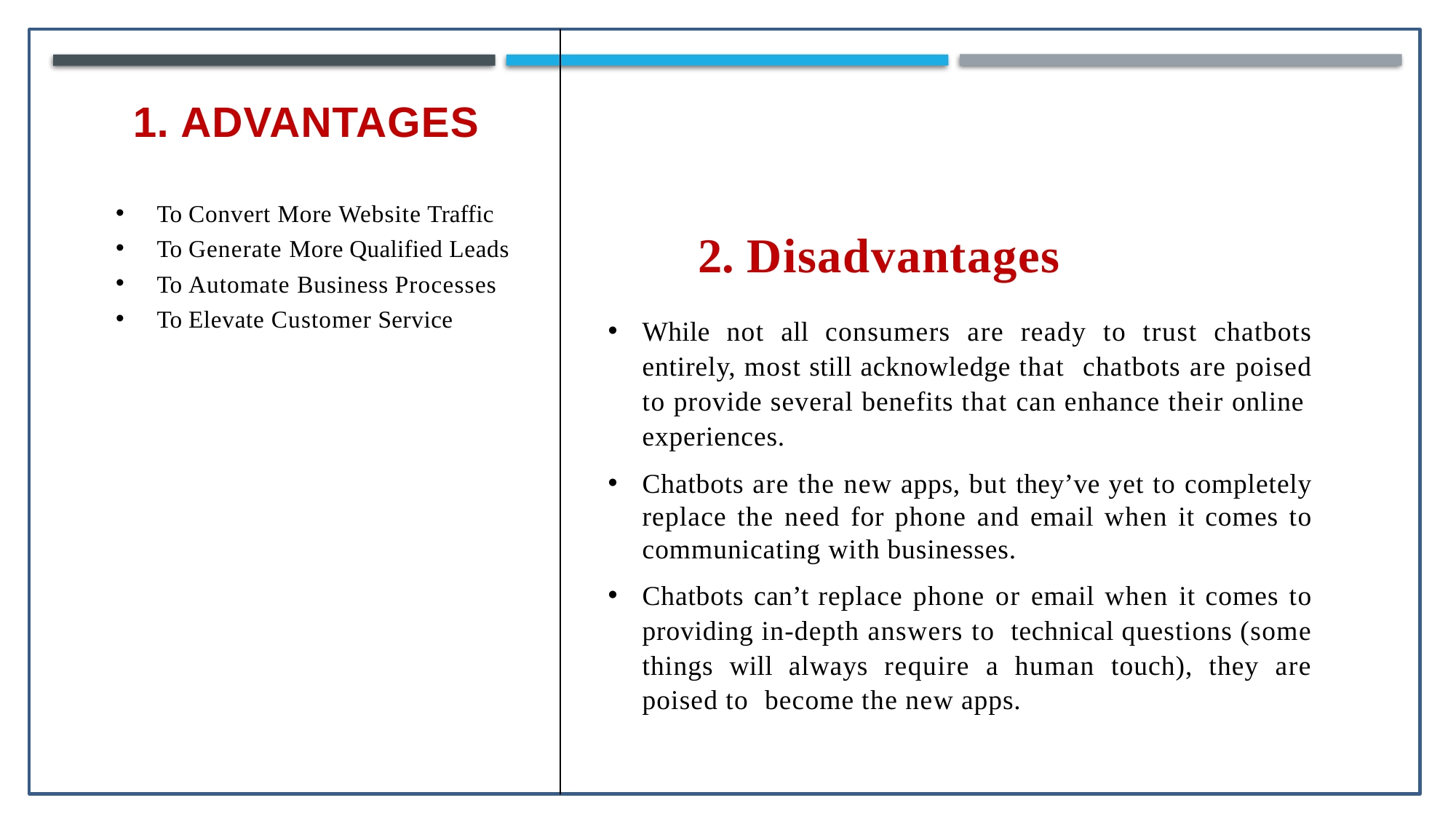

# 1. Advantages
To Convert More Website Traffic
To Generate More Qualified Leads
To Automate Business Processes
To Elevate Customer Service
2. Disadvantages
While not all consumers are ready to trust chatbots entirely, most still acknowledge that  chatbots are poised to provide several benefits that can enhance their online  experiences.
Chatbots are the new apps, but they’ve yet to completely replace the need for phone and email when it comes to communicating with businesses.
Chatbots can’t replace phone or email when it comes to providing in-depth answers to  technical questions (some things will always require a human touch), they are poised to  become the new apps.